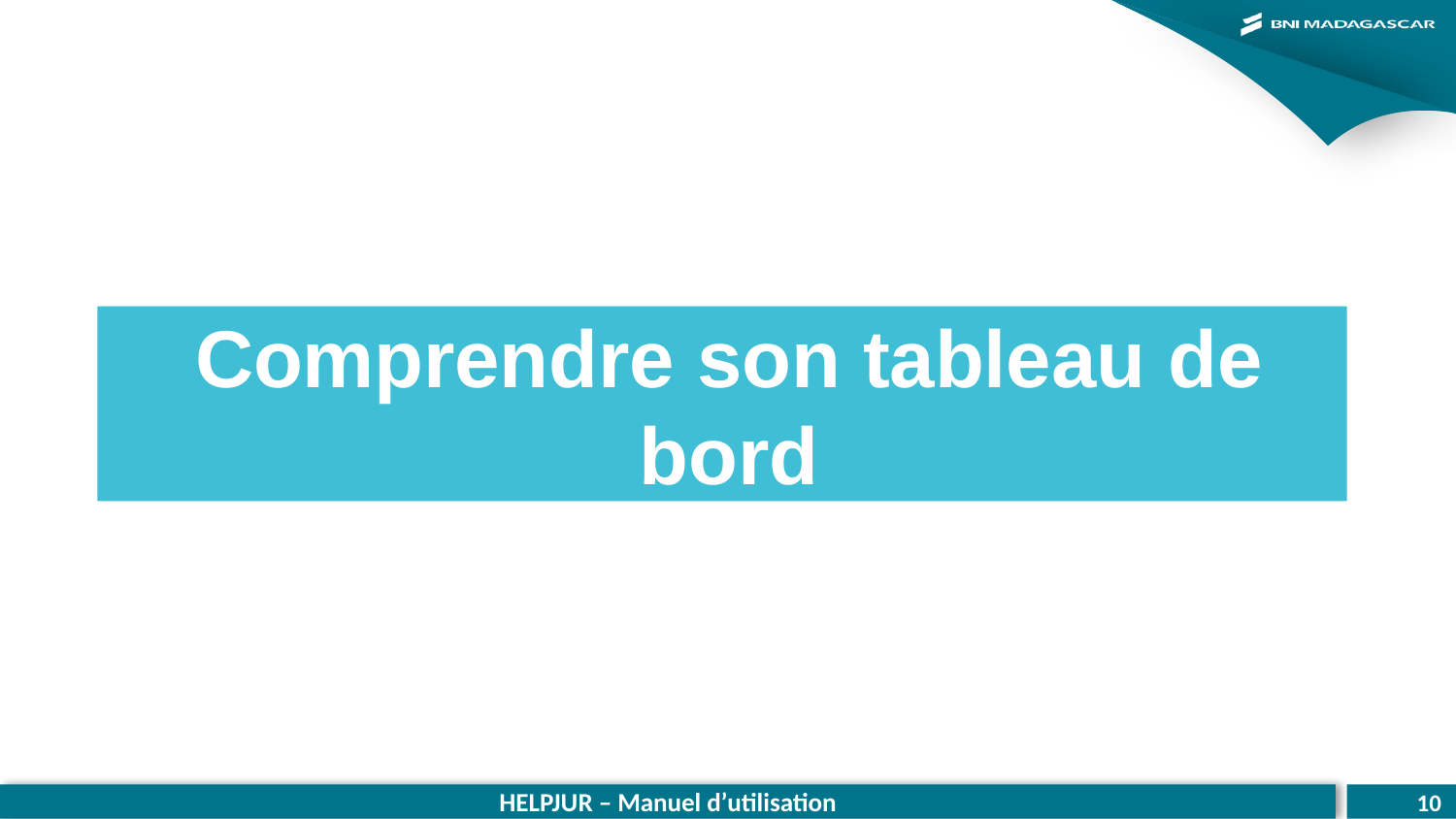

# Comprendre son tableau de bord
HELPJUR – Manuel d’utilisation
10